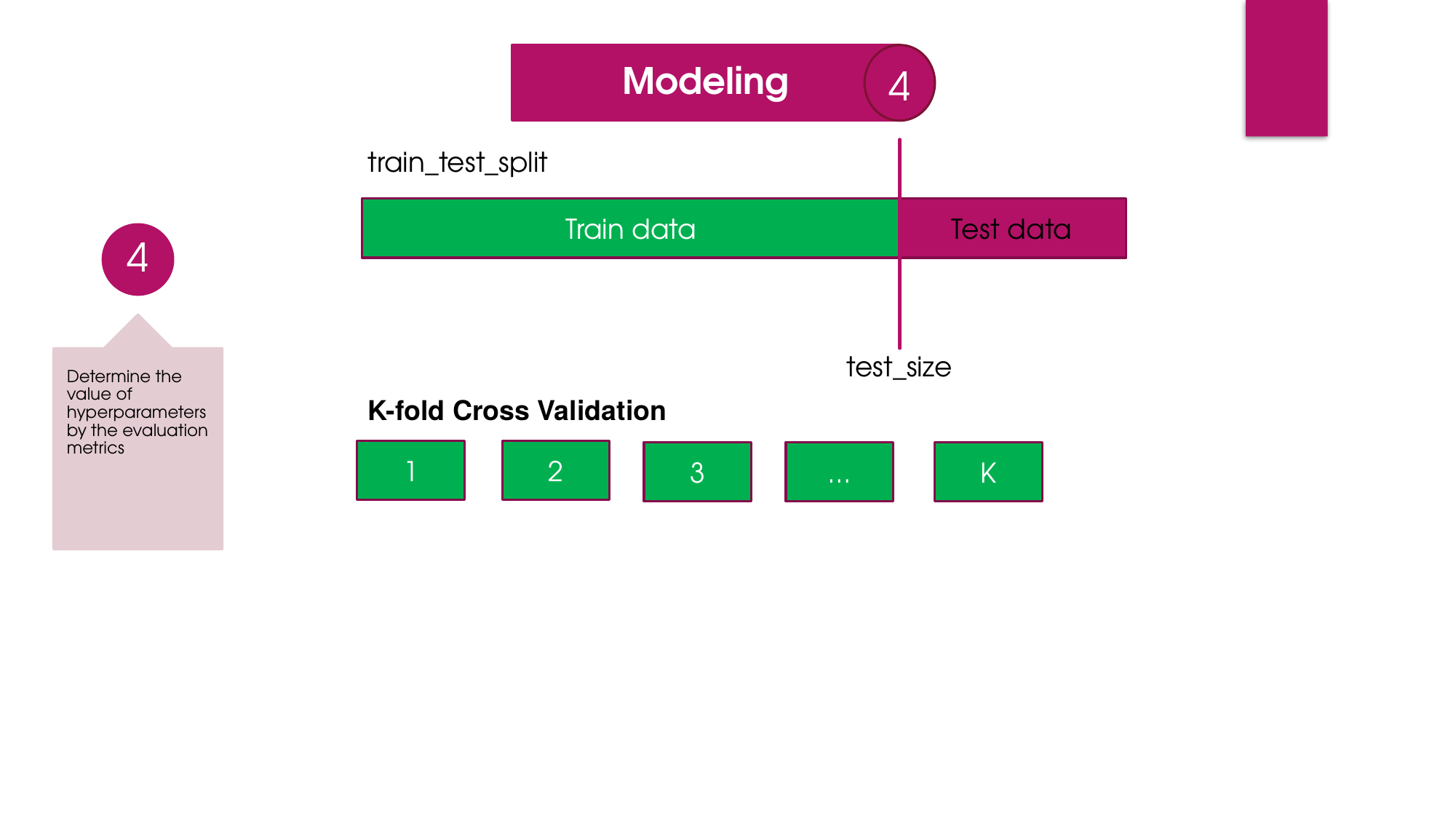

4

Modeling
train_test_split

Train data
Test data

4

Determine the value of hyperparameters by the evaluation metrics
test_size
K-fold Cross Validation
1
2
3
…
K